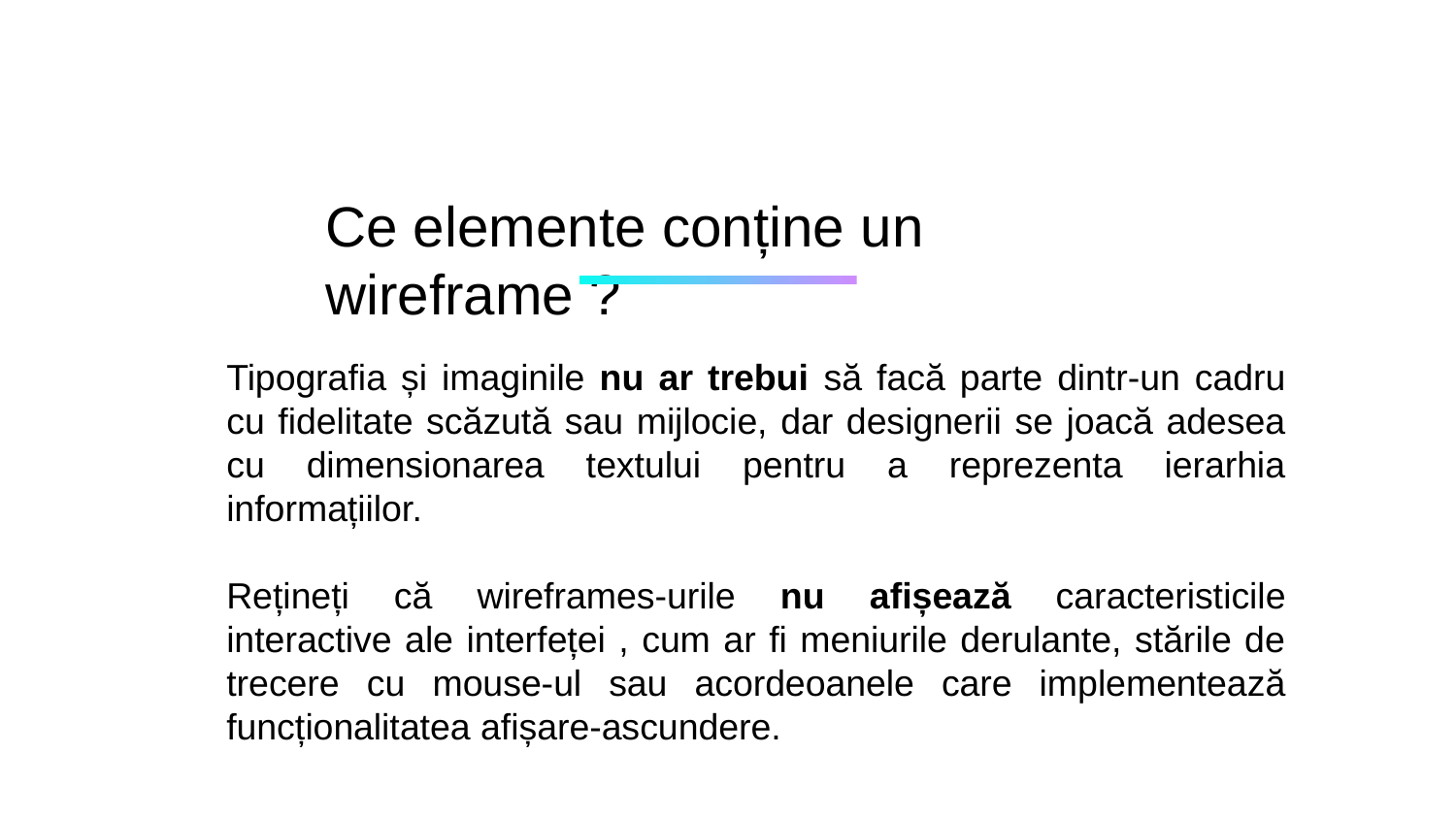

# Ce elemente conține un  wireframe ?

Tipografia și imaginile nu ar trebui să facă parte dintr-un cadru cu fidelitate scăzută sau mijlocie, dar designerii se joacă adesea cu dimensionarea textului pentru a reprezenta ierarhia informațiilor.

Rețineți că wireframes-urile nu afișează caracteristicile interactive ale interfeței , cum ar fi meniurile derulante, stările de trecere cu mouse-ul sau acordeoanele care implementează funcționalitatea afișare-ascundere.